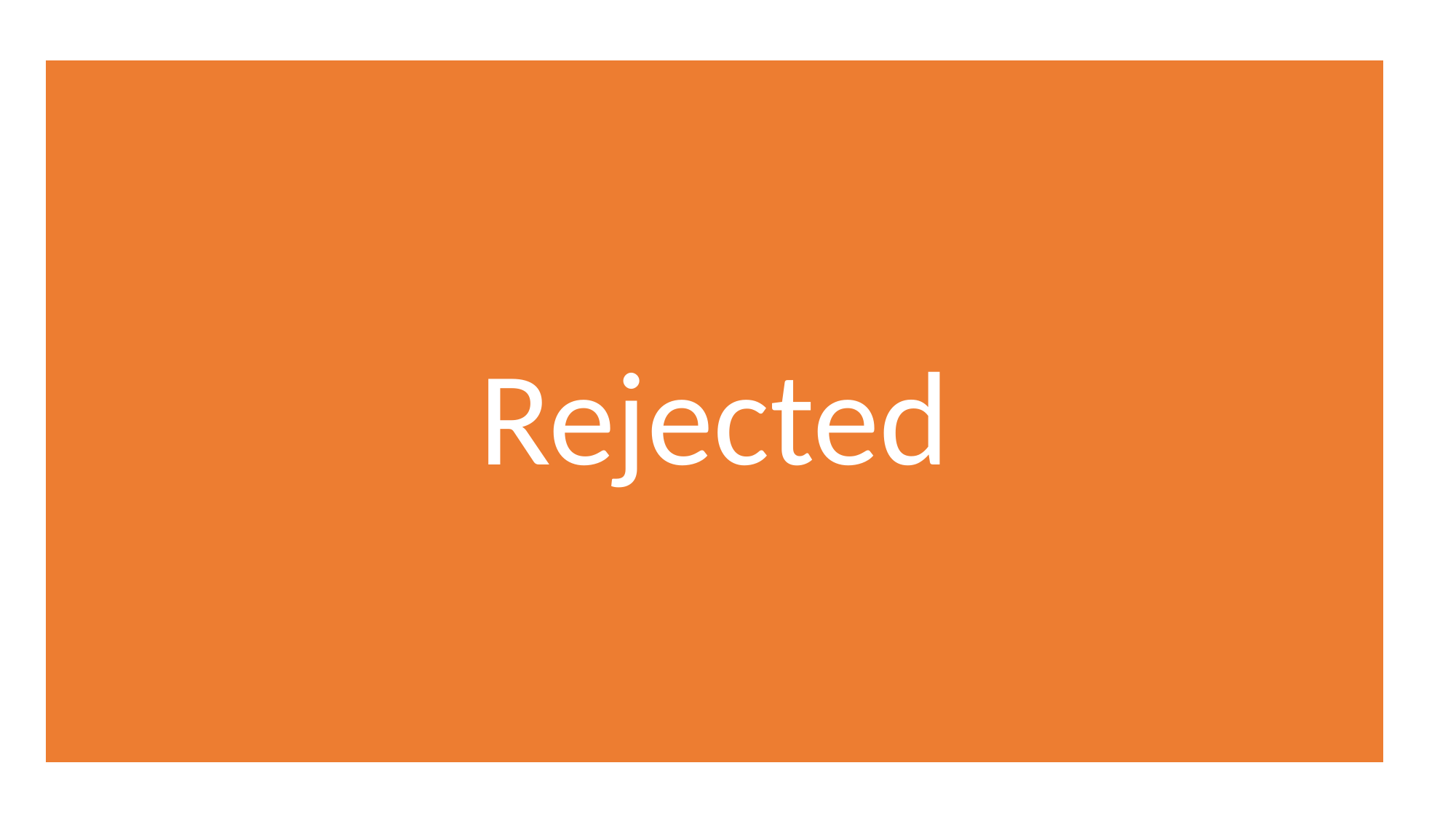

# Per-Operation Error Handlers
Rejected
Should we allow the user to specify an error handler for every operation?
What are the advantages of this over the existing model?
Operations that don’t have a communication object can be covered (MPI_ALLOC_MEM)
Easy to specify different types of error handler for different operations
Disadvantages?
Can’t easily specify multiple errhandlers (could get around this with arrays)
Added complexity for “semantic sugar”
Need to change the entire API to support this